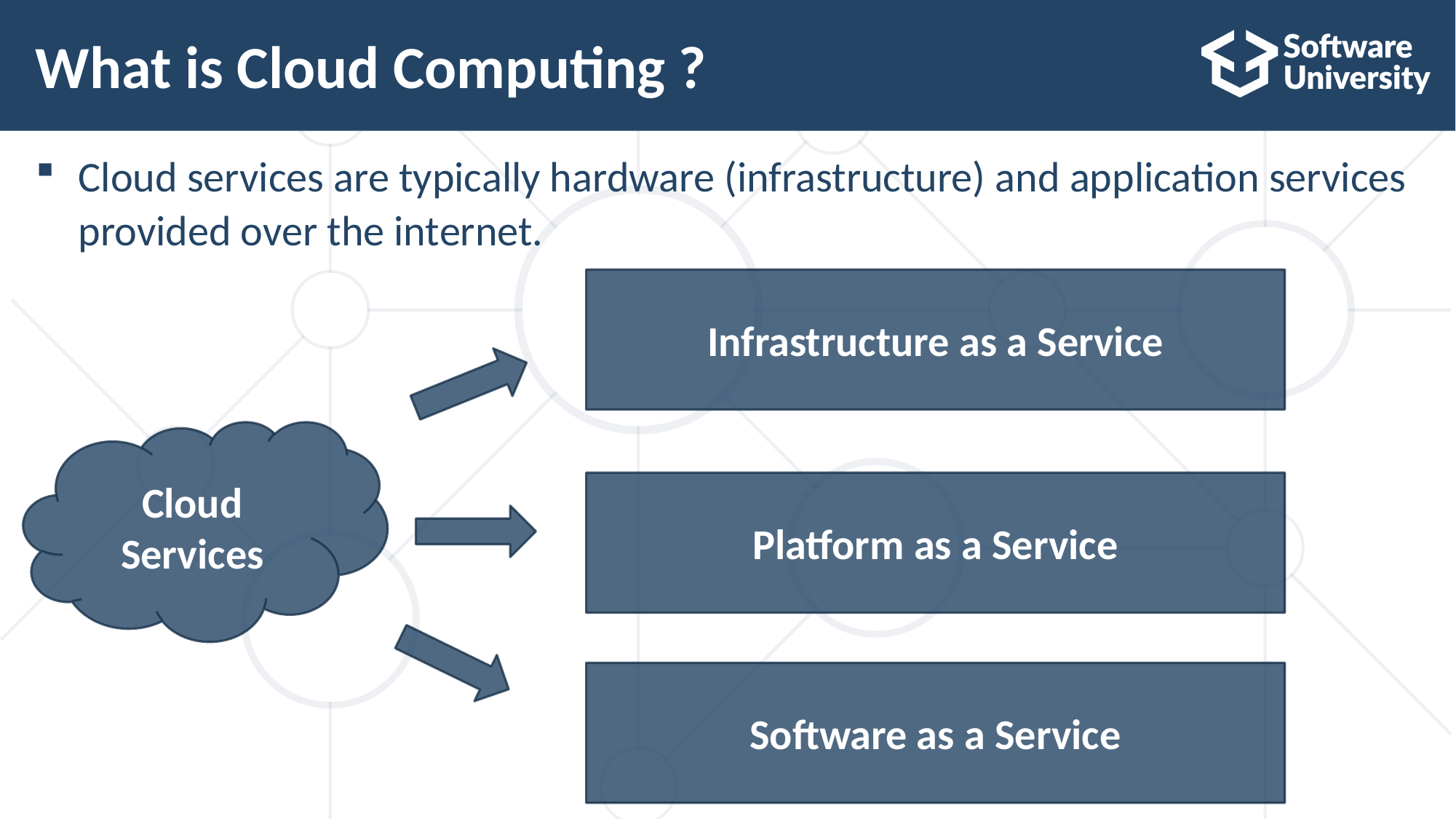

# What is Cloud Computing ?
Cloud services are typically hardware (infrastructure) and application services provided over the internet.
Infrastructure as a Service

Cloud Services
Platform as a Service

Software as a Service